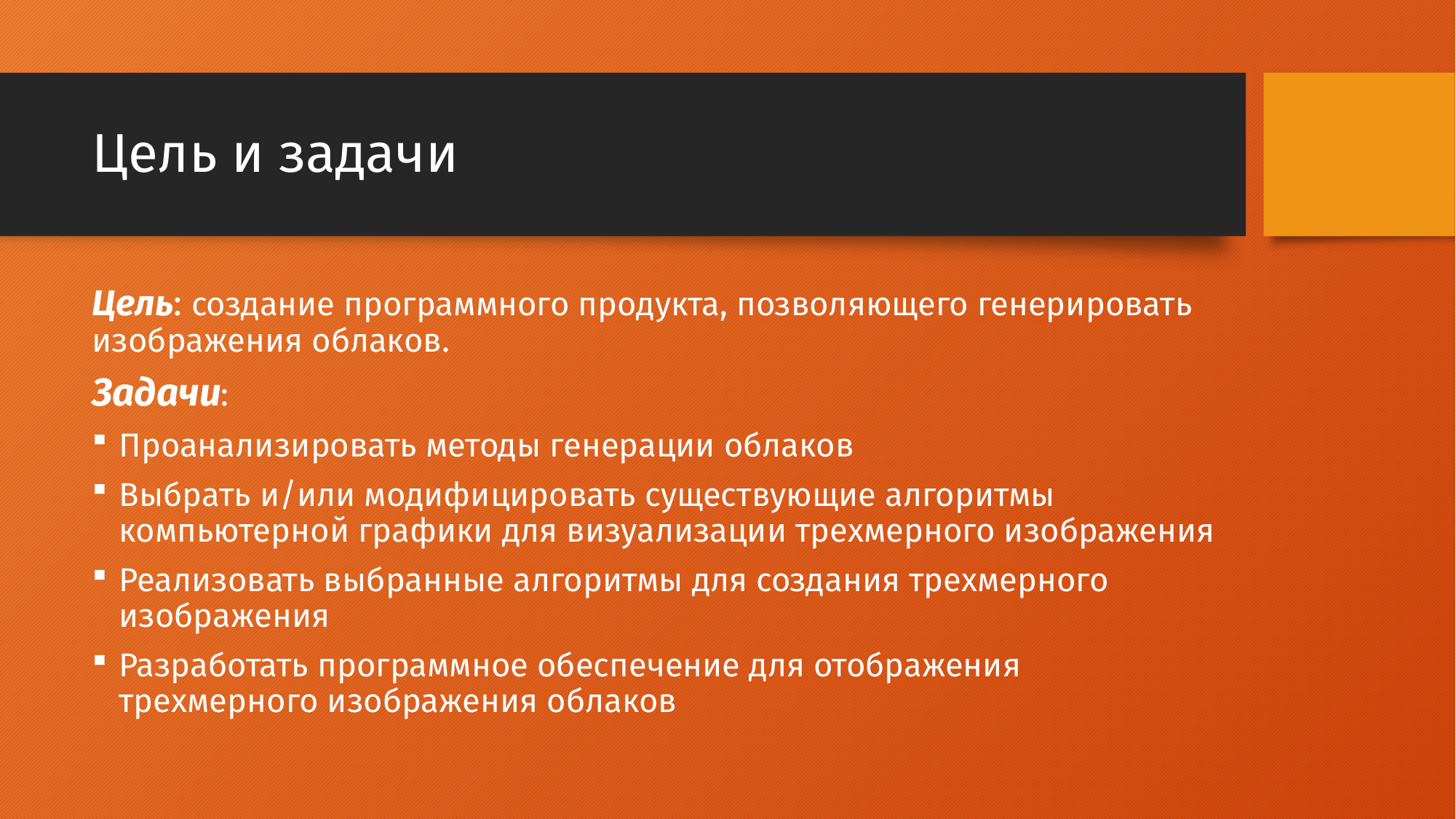

# Цель и задачи
Цель: создание программного продукта, позволяющего генерировать изображения облаков.
Задачи:
Проанализировать методы генерации облаков
Выбрать и/или модифицировать существующие алгоритмы компьютерной графики для визуализации трехмерного изображения
Реализовать выбранные алгоритмы для создания трехмерного изображения
Разработать программное обеспечение для отображения трехмерного изображения облаков